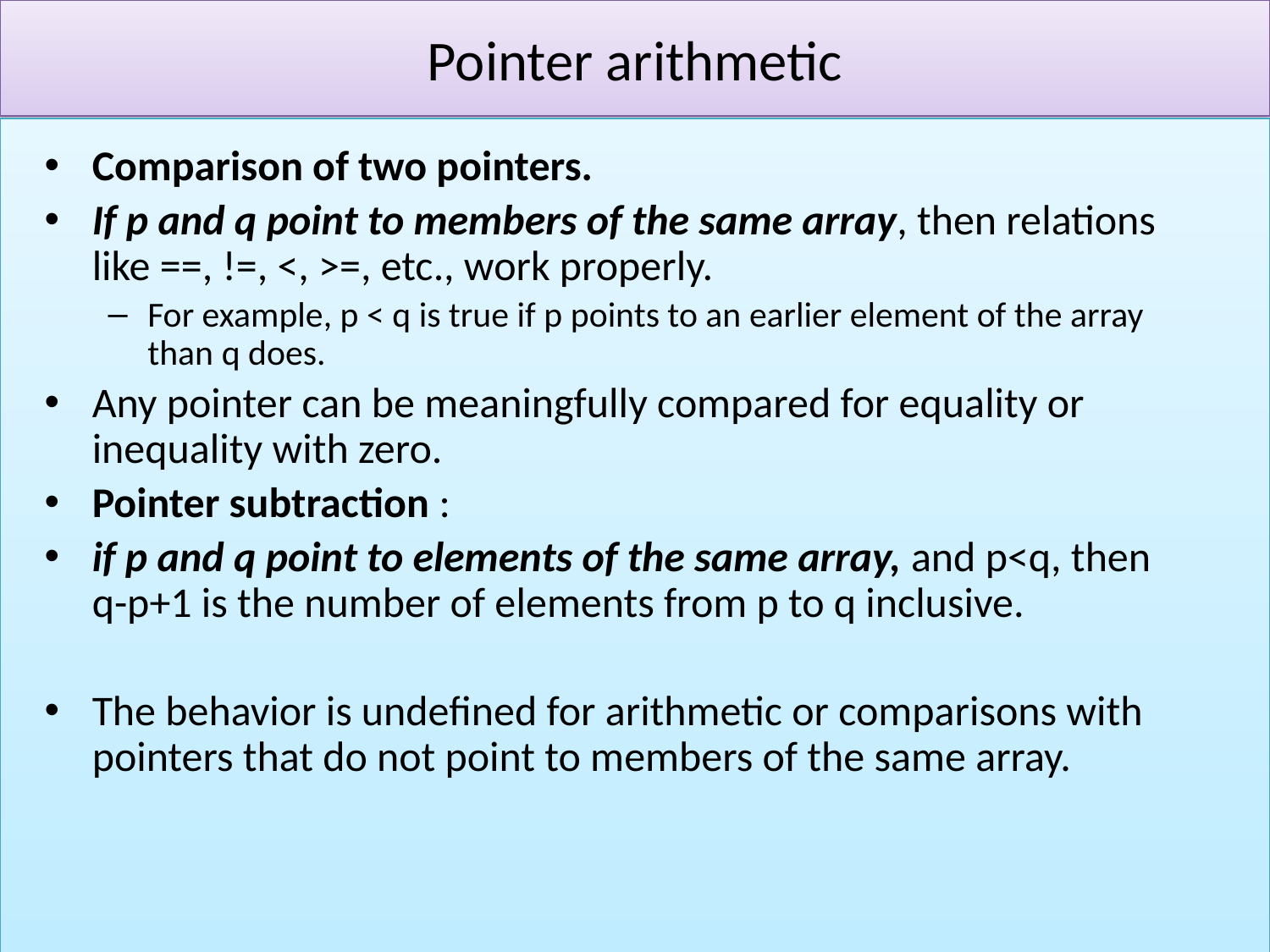

# Pointer arithmetic

Comparison of two pointers.
If p and q point to members of the same array, then relations like ==, !=, <, >=, etc., work properly.
For example, p < q is true if p points to an earlier element of the array than q does.
Any pointer can be meaningfully compared for equality or inequality with zero.
Pointer subtraction :
if p and q point to elements of the same array, and p<q, then q-p+1 is the number of elements from p to q inclusive.

The behavior is undefined for arithmetic or comparisons with pointers that do not point to members of the same array.